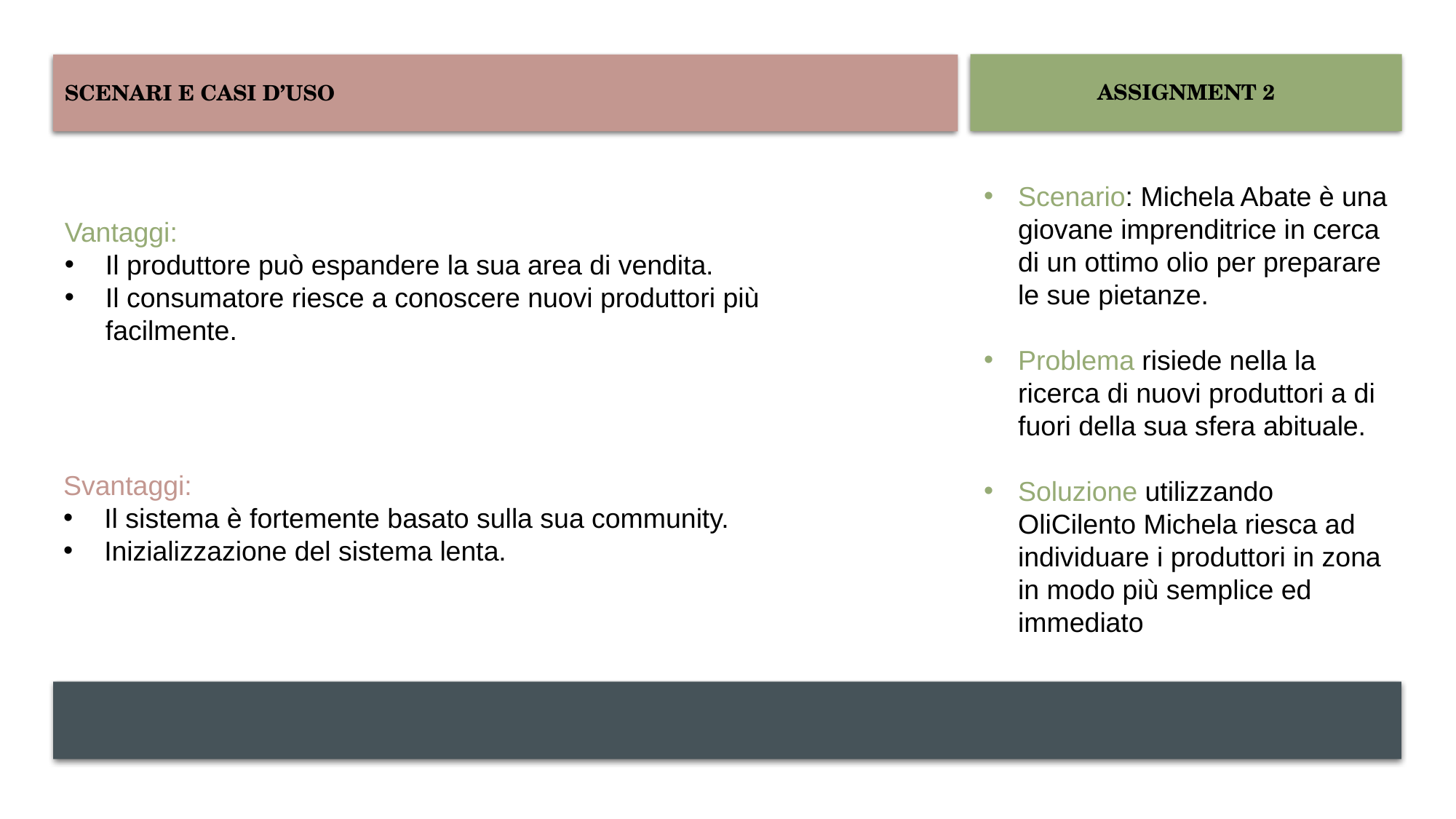

Assignment 2
# Scenari e Casi d’uso
Scenario: Michela Abate è una giovane imprenditrice in cerca di un ottimo olio per preparare le sue pietanze.

Problema risiede nella la ricerca di nuovi produttori a di fuori della sua sfera abituale.

Soluzione utilizzando OliCilento Michela riesca ad individuare i produttori in zona in modo più semplice ed immediato
Vantaggi:
Il produttore può espandere la sua area di vendita.
Il consumatore riesce a conoscere nuovi produttori più facilmente.

Svantaggi:
Il sistema è fortemente basato sulla sua community.
Inizializzazione del sistema lenta.